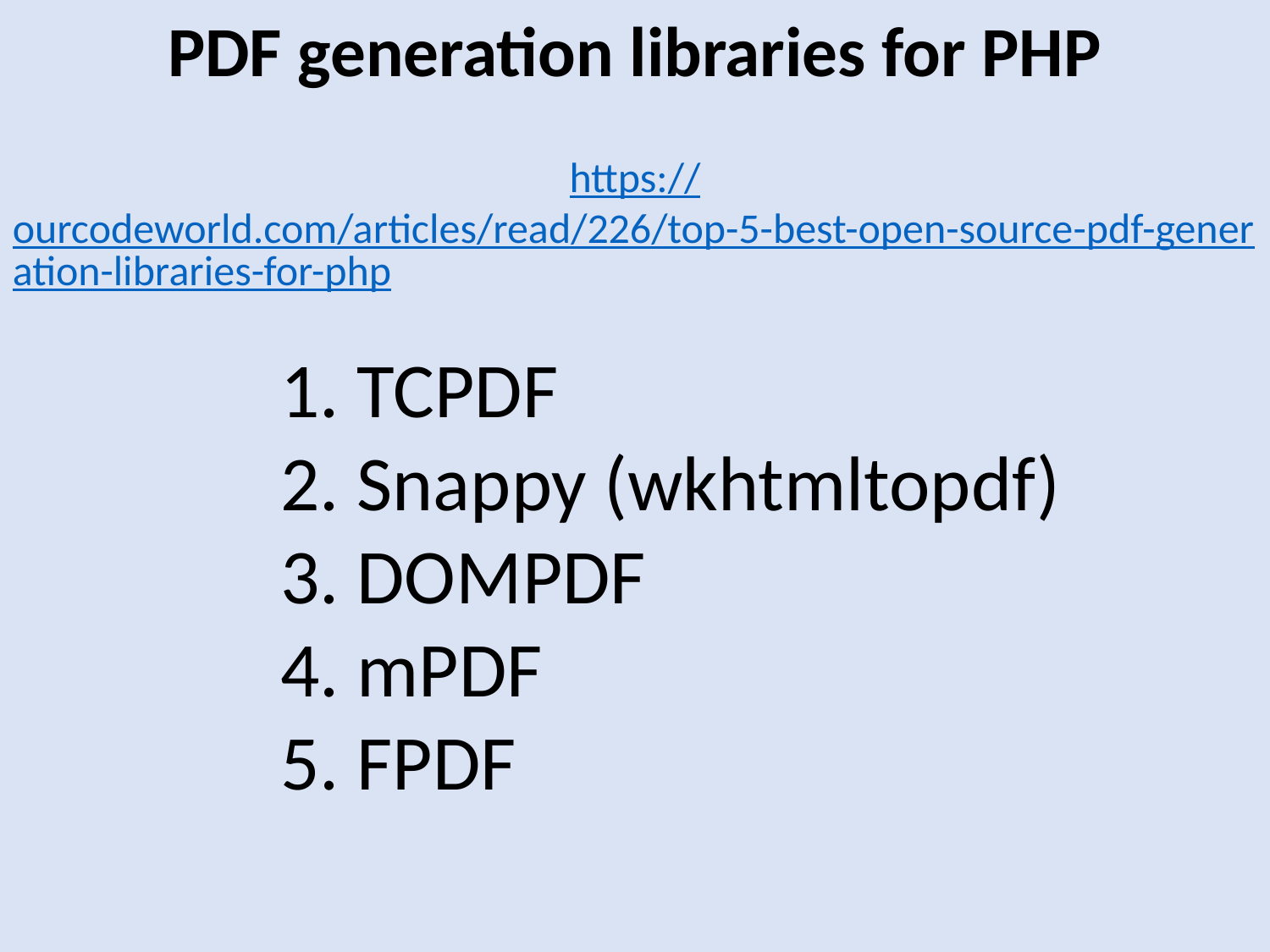

PDF generation libraries for PHP

https://ourcodeworld.com/articles/read/226/top-5-best-open-source-pdf-generation-libraries-for-php

1. TCPDF
2. Snappy (wkhtmltopdf)
3. DOMPDF
4. mPDF
5. FPDF